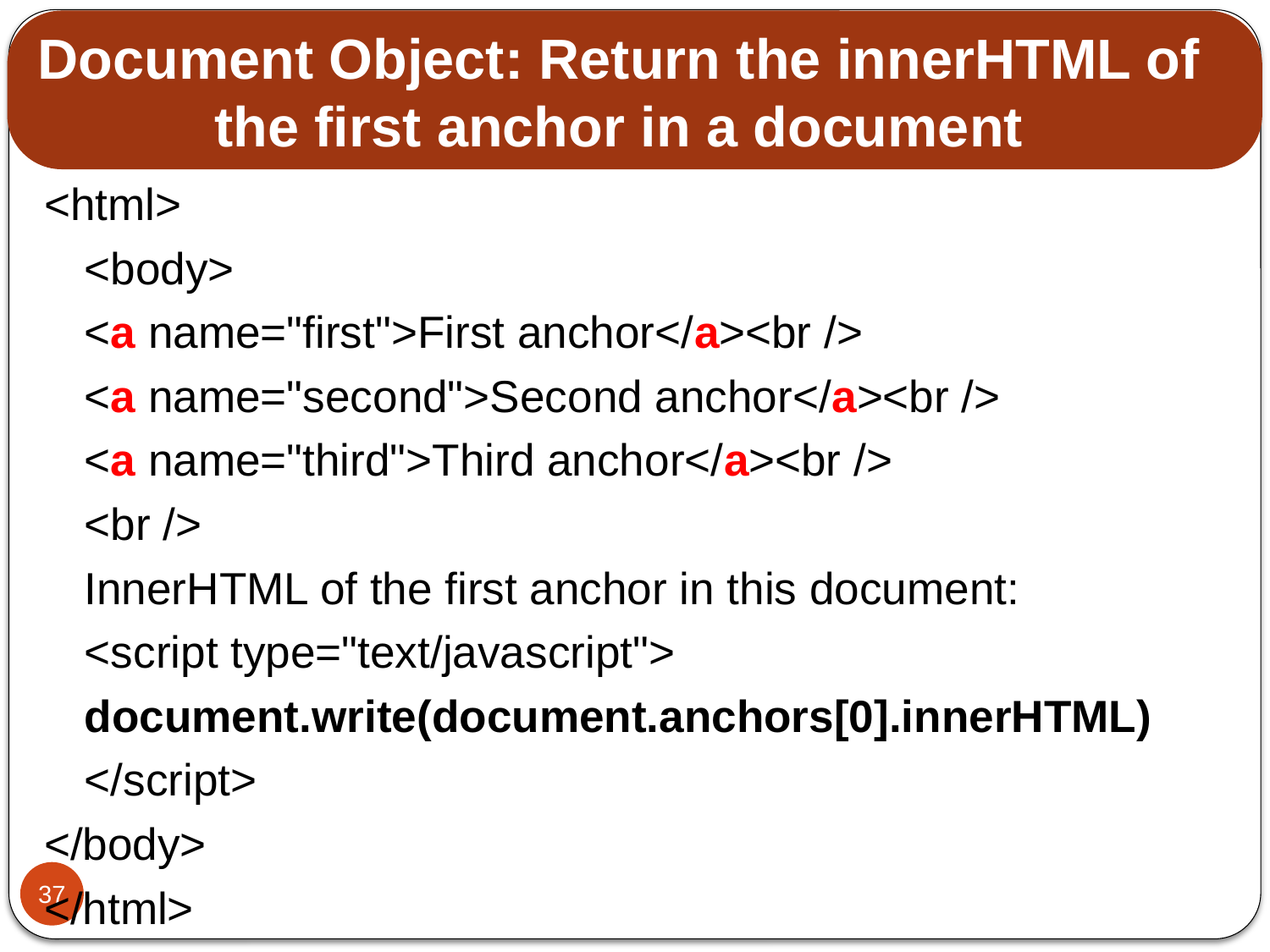

# Document Object: Return the innerHTML of the first anchor in a document
<html>
	<body>
		<a name="first">First anchor</a><br />
		<a name="second">Second anchor</a><br />
		<a name="third">Third anchor</a><br />
		<br />
		InnerHTML of the first anchor in this document:
	<script type="text/javascript">
		document.write(document.anchors[0].innerHTML)
	</script>
</body>
</html>

37